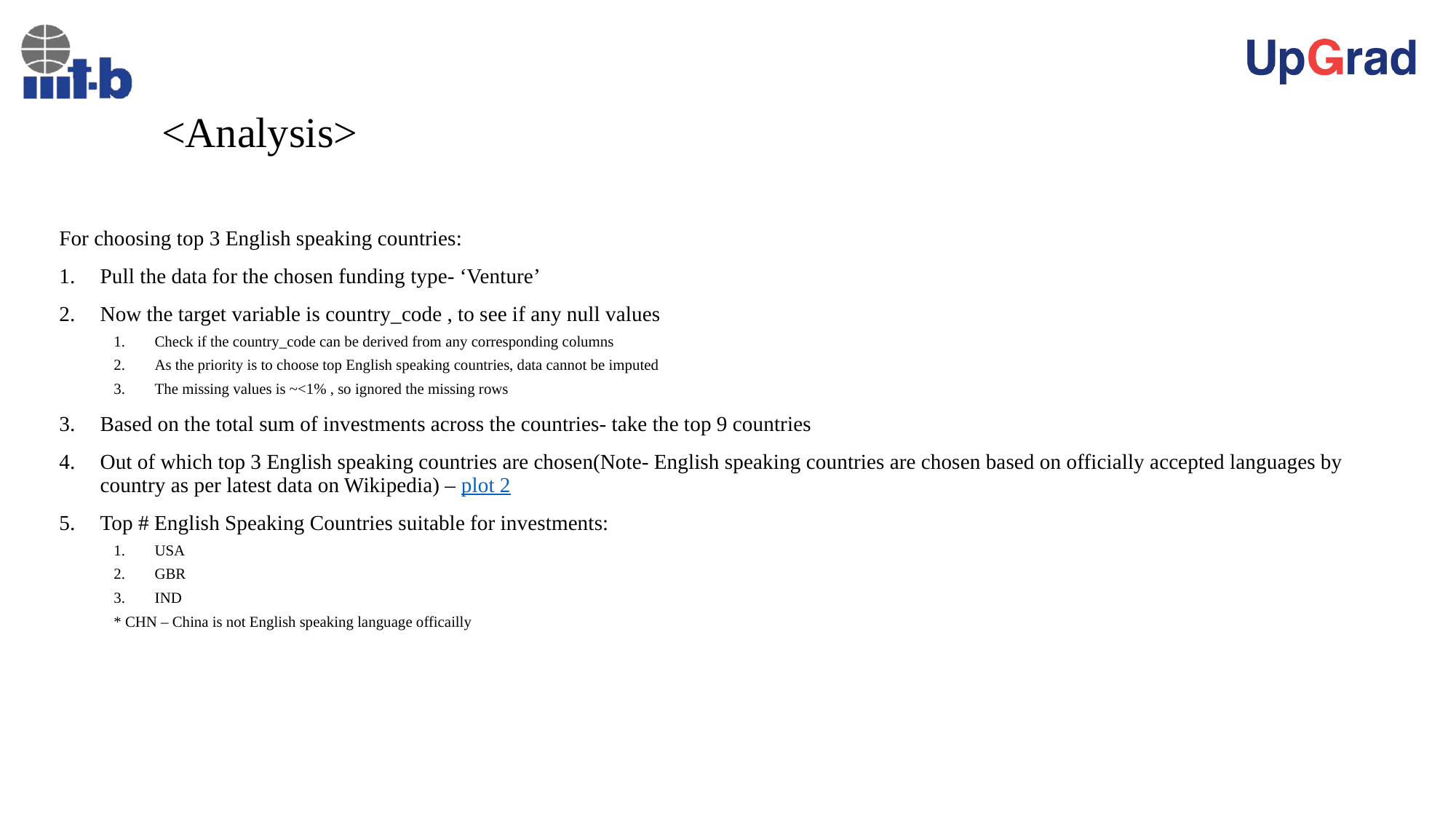

# <Analysis>
For choosing top 3 English speaking countries:
Pull the data for the chosen funding type- ‘Venture’
Now the target variable is country_code , to see if any null values
Check if the country_code can be derived from any corresponding columns
As the priority is to choose top English speaking countries, data cannot be imputed
The missing values is ~<1% , so ignored the missing rows
Based on the total sum of investments across the countries- take the top 9 countries
Out of which top 3 English speaking countries are chosen(Note- English speaking countries are chosen based on officially accepted languages by country as per latest data on Wikipedia) – plot 2
Top # English Speaking Countries suitable for investments:
USA
GBR
IND
* CHN – China is not English speaking language officailly